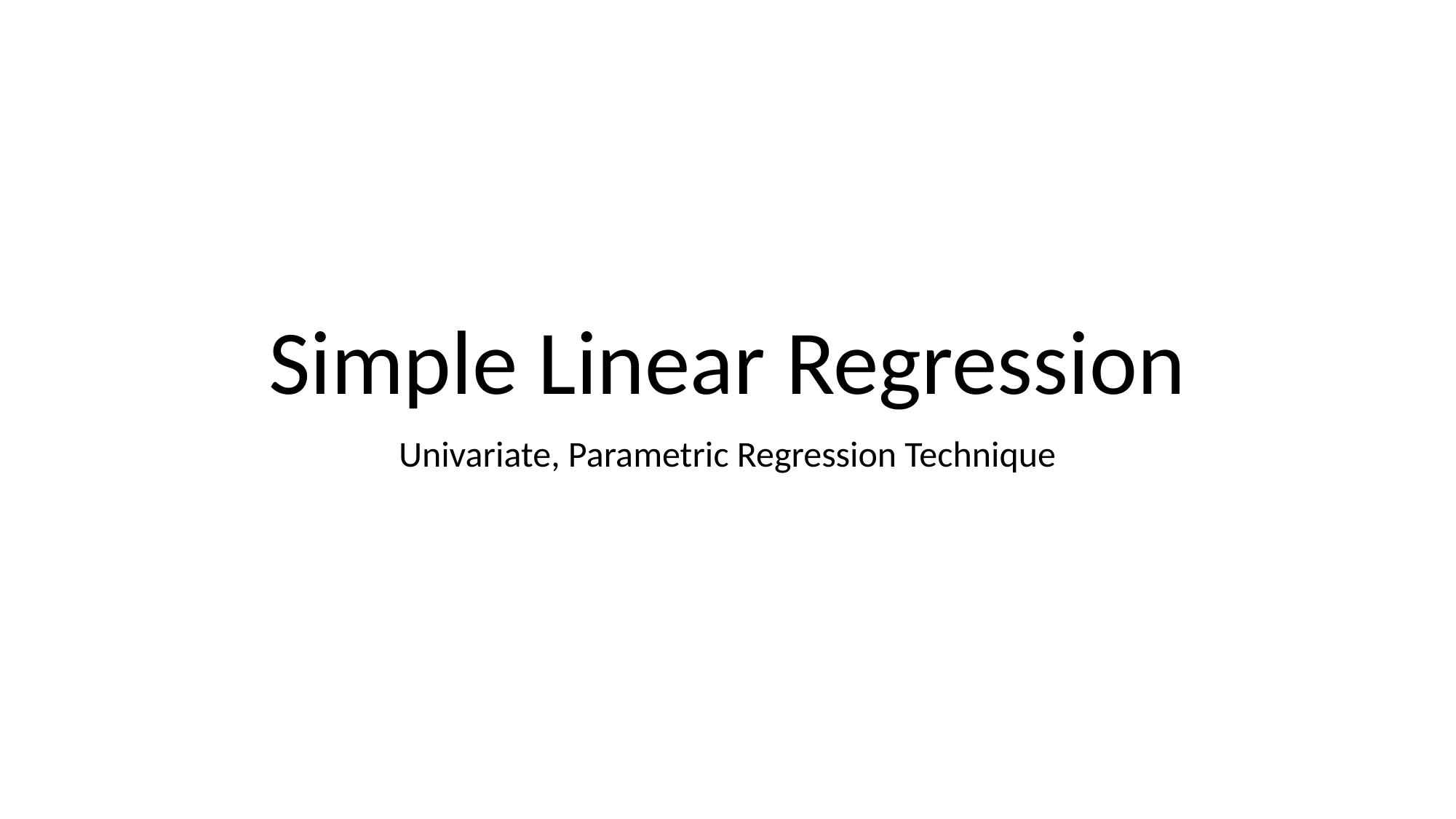

# Simple Linear Regression
Univariate, Parametric Regression Technique